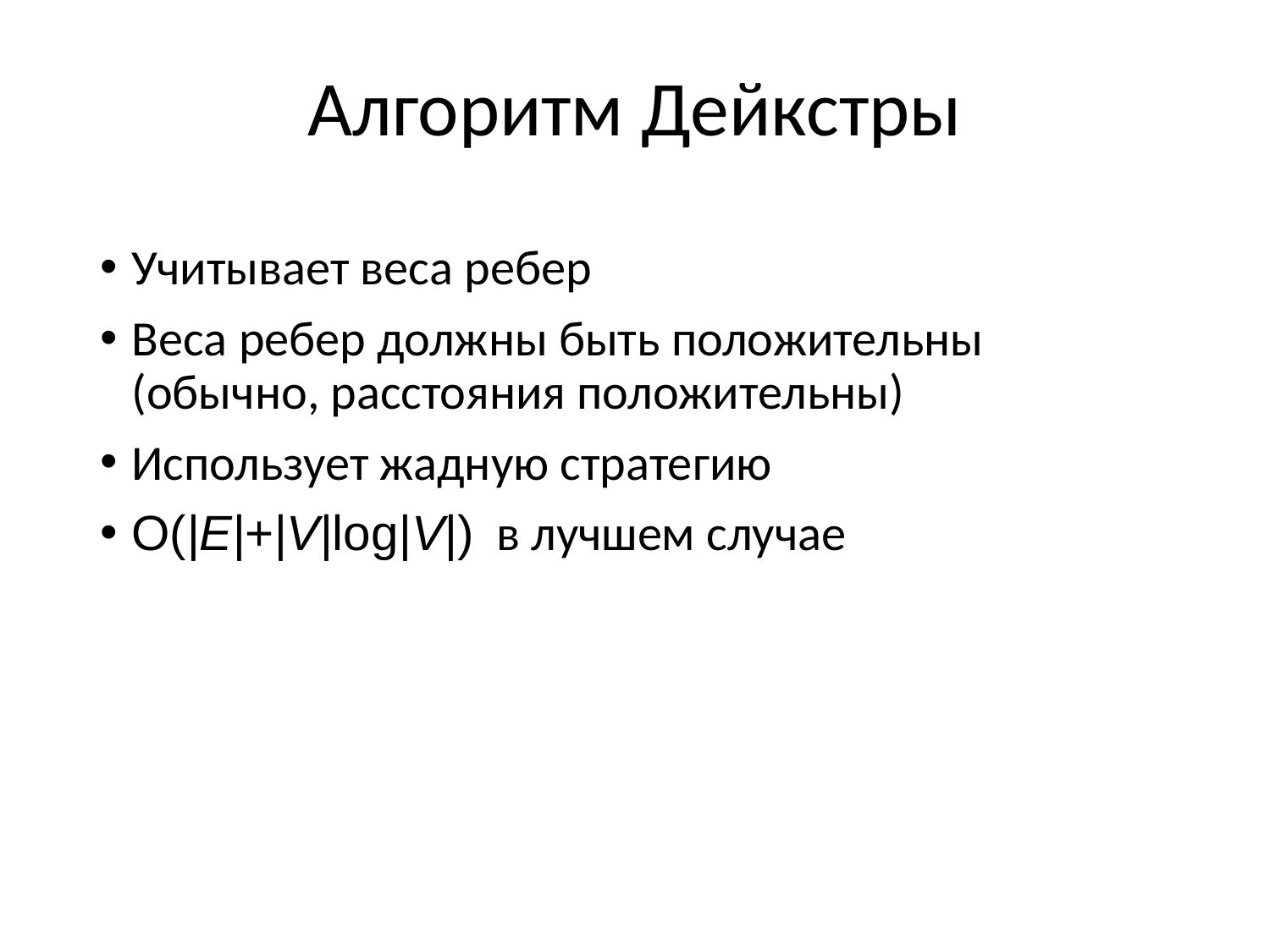

# Алгоритм Дейкстры
Учитывает веса ребер
Веса ребер должны быть положительны (обычно, расстояния положительны)
Использует жадную стратегию
O(|E|+|V|log|V|)  в лучшем случае